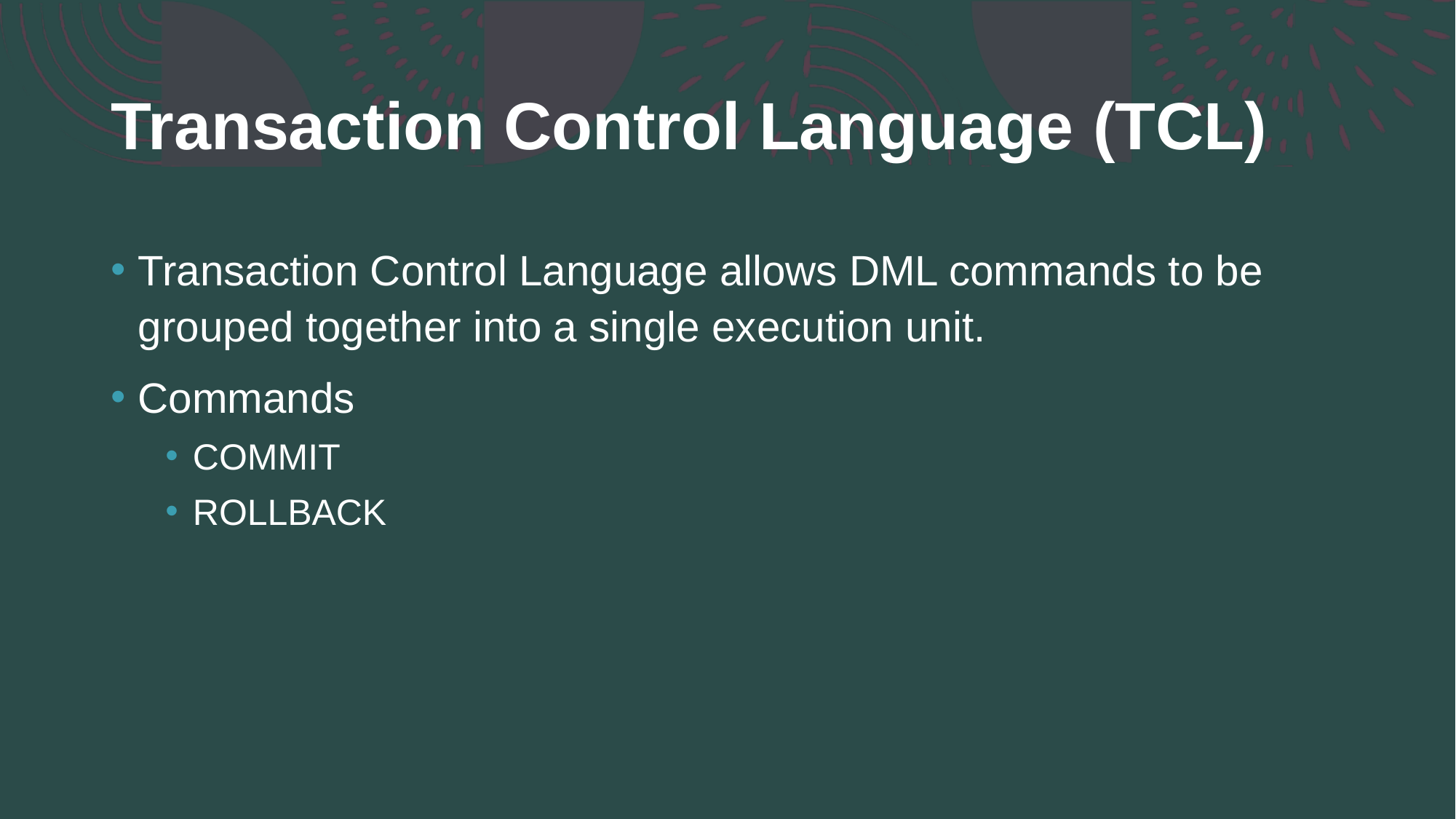

# Transaction Control Language	(TCL)
Transaction Control Language allows DML commands to be grouped together into a single execution unit.
Commands
COMMIT
ROLLBACK